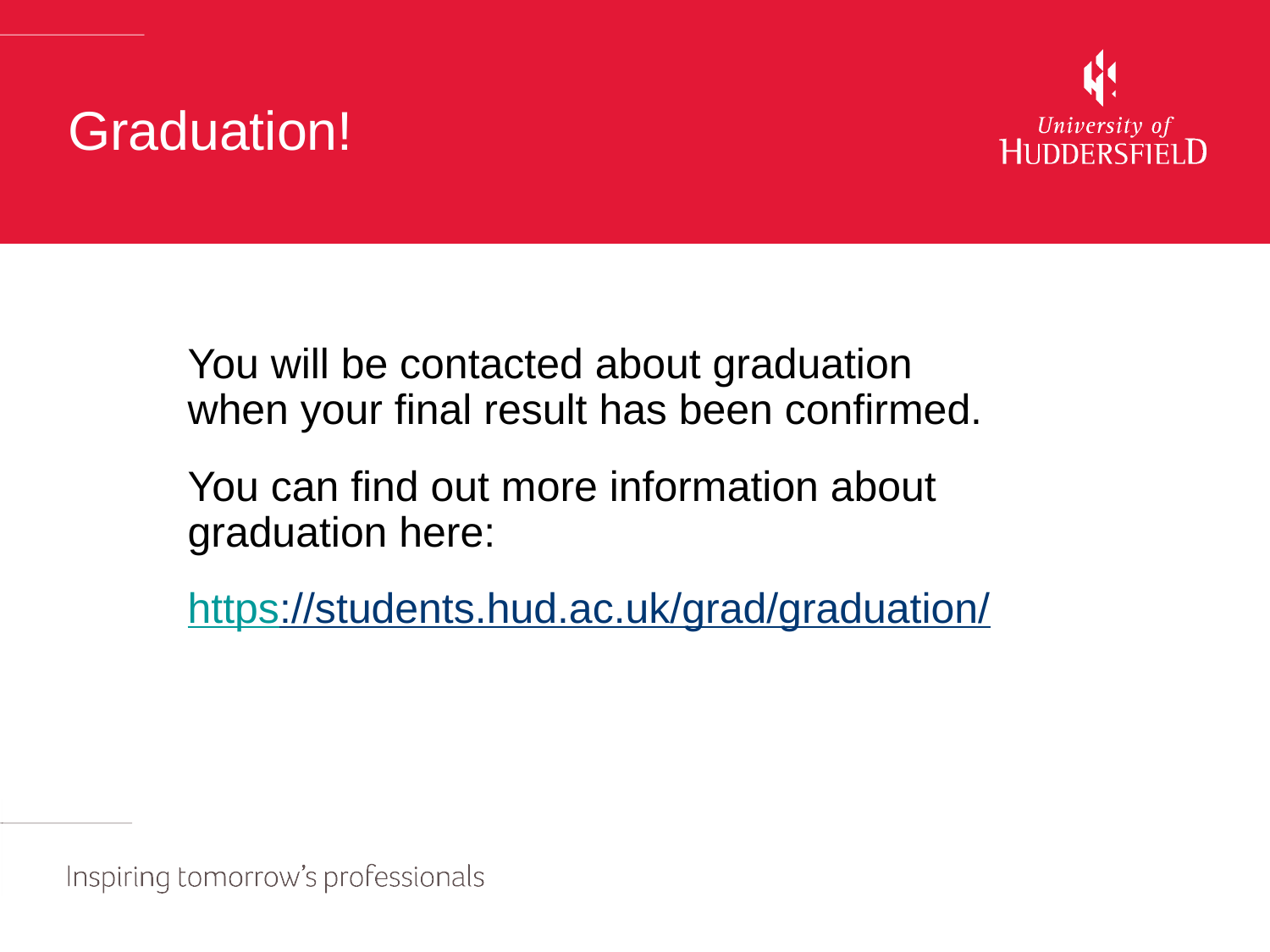

# Graduation!
You will be contacted about graduation when your final result has been confirmed.

You can find out more information about graduation here:

https://students.hud.ac.uk/grad/graduation/